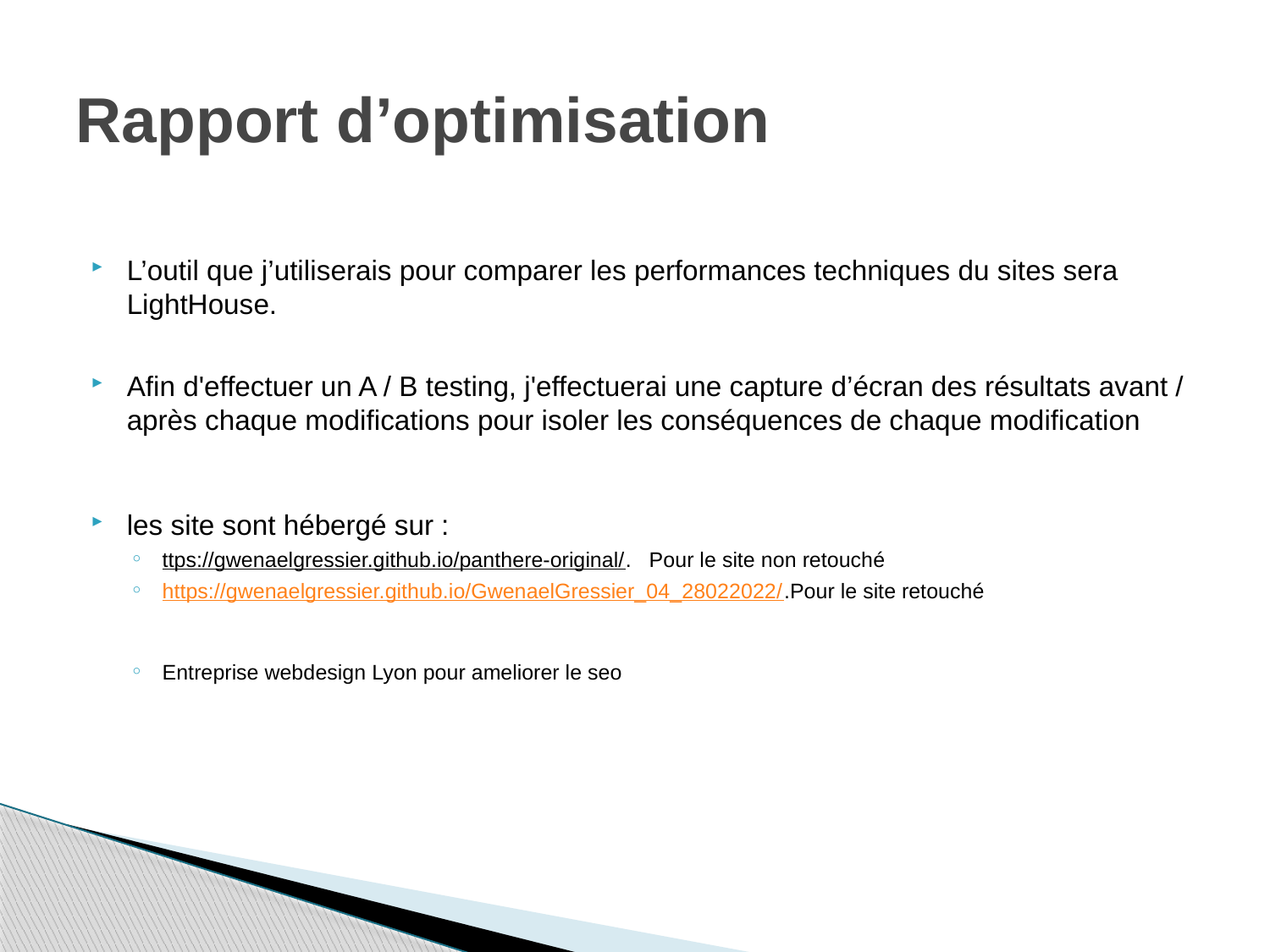

# Rapport d’optimisation

L’outil que j’utiliserais pour comparer les performances techniques du sites sera LightHouse.

Afin d'effectuer un A / B testing, j'effectuerai une capture d’écran des résultats avant / après chaque modifications pour isoler les conséquences de chaque modification

les site sont hébergé sur :
ttps://gwenaelgressier.github.io/panthere-original/.   Pour le site non retouché
https://gwenaelgressier.github.io/GwenaelGressier_04_28022022/.Pour le site retouché

Entreprise webdesign Lyon pour ameliorer le seo